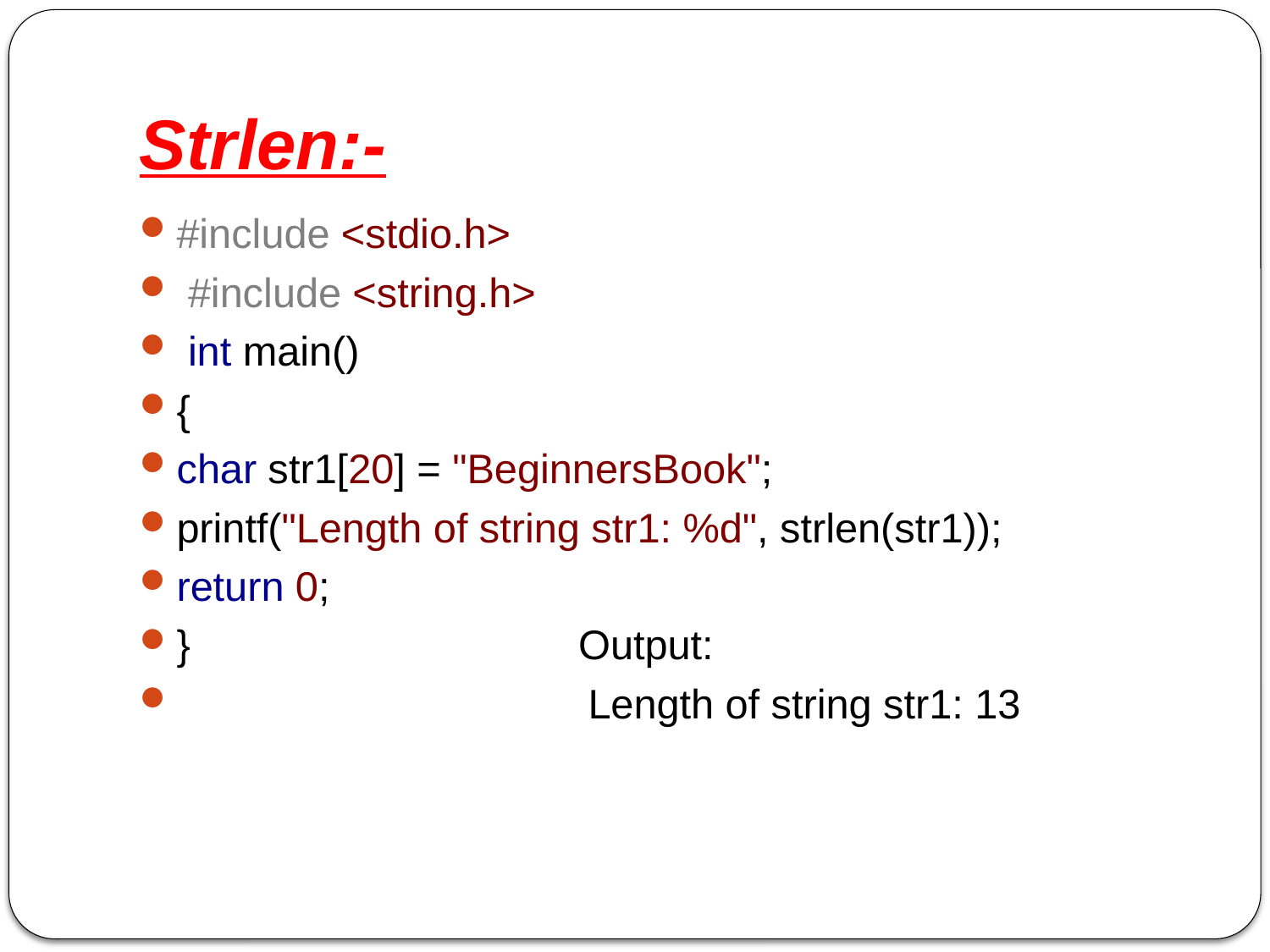

# Strlen:-
#include <stdio.h>
 #include <string.h>
 int main()
{
char str1[20] = "BeginnersBook";
printf("Length of string str1: %d", strlen(str1));
return 0;
}                                  Output:
                                    Length of string str1: 13